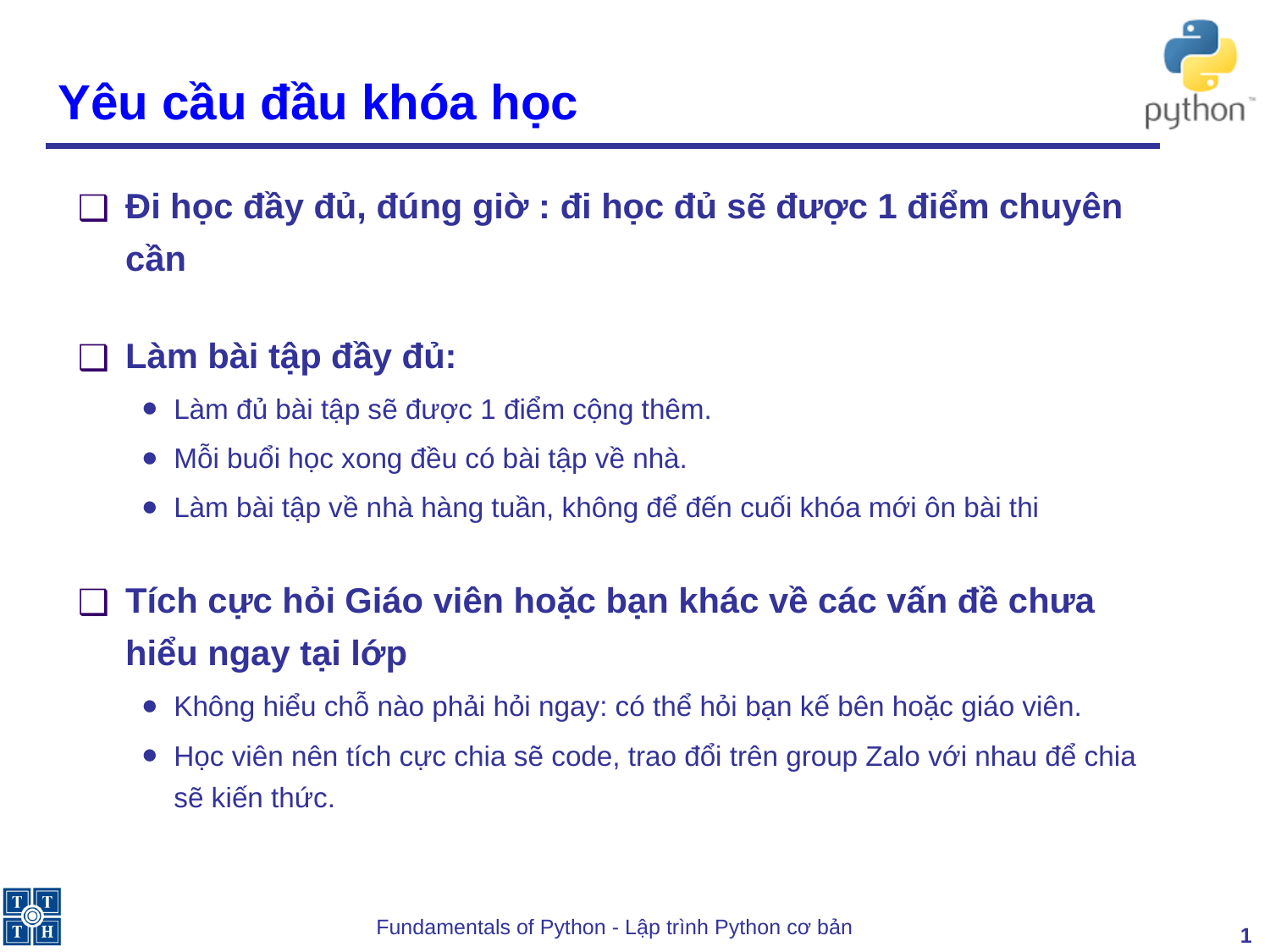

# Yêu cầu đầu khóa học
Đi học đầy đủ, đúng giờ : đi học đủ sẽ được 1 điểm chuyên cần
Làm bài tập đầy đủ:
Làm đủ bài tập sẽ được 1 điểm cộng thêm.
Mỗi buổi học xong đều có bài tập về nhà.
Làm bài tập về nhà hàng tuần, không để đến cuối khóa mới ôn bài thi
Tích cực hỏi Giáo viên hoặc bạn khác về các vấn đề chưa hiểu ngay tại lớp
Không hiểu chỗ nào phải hỏi ngay: có thể hỏi bạn kế bên hoặc giáo viên.
Học viên nên tích cực chia sẽ code, trao đổi trên group Zalo với nhau để chia sẽ kiến thức.

1